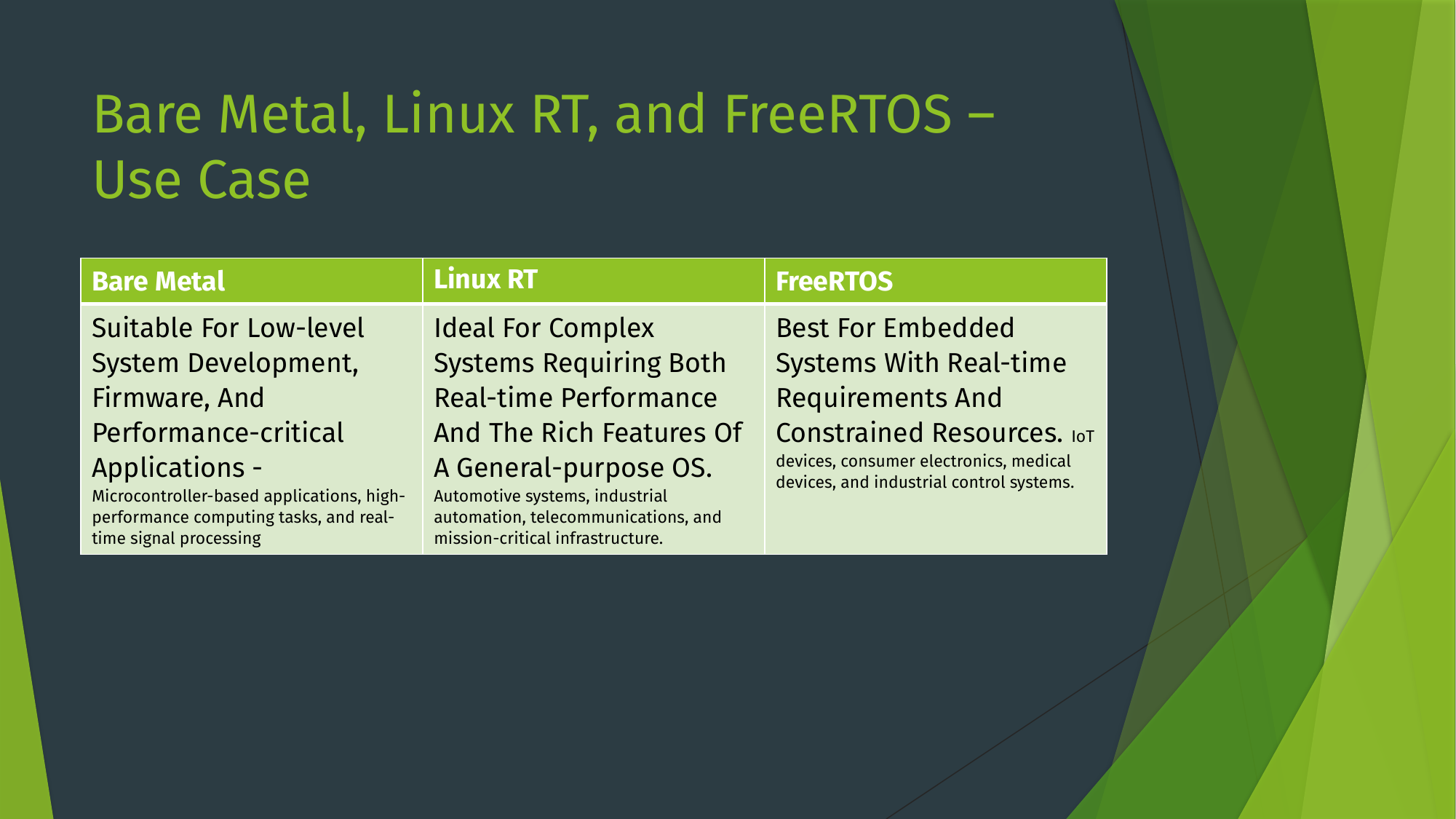

# Bare Metal, Linux RT, and FreeRTOS – Use Case
| Bare Metal | Linux RT | FreeRTOS |
| --- | --- | --- |
| Suitable For Low-level System Development, Firmware, And Performance-critical Applications - Microcontroller-based applications, high-performance computing tasks, and real-time signal processing | Ideal For Complex Systems Requiring Both Real-time Performance And The Rich Features Of A General-purpose OS. Automotive systems, industrial automation, telecommunications, and mission-critical infrastructure. | Best For Embedded Systems With Real-time Requirements And Constrained Resources. IoT devices, consumer electronics, medical devices, and industrial control systems. |